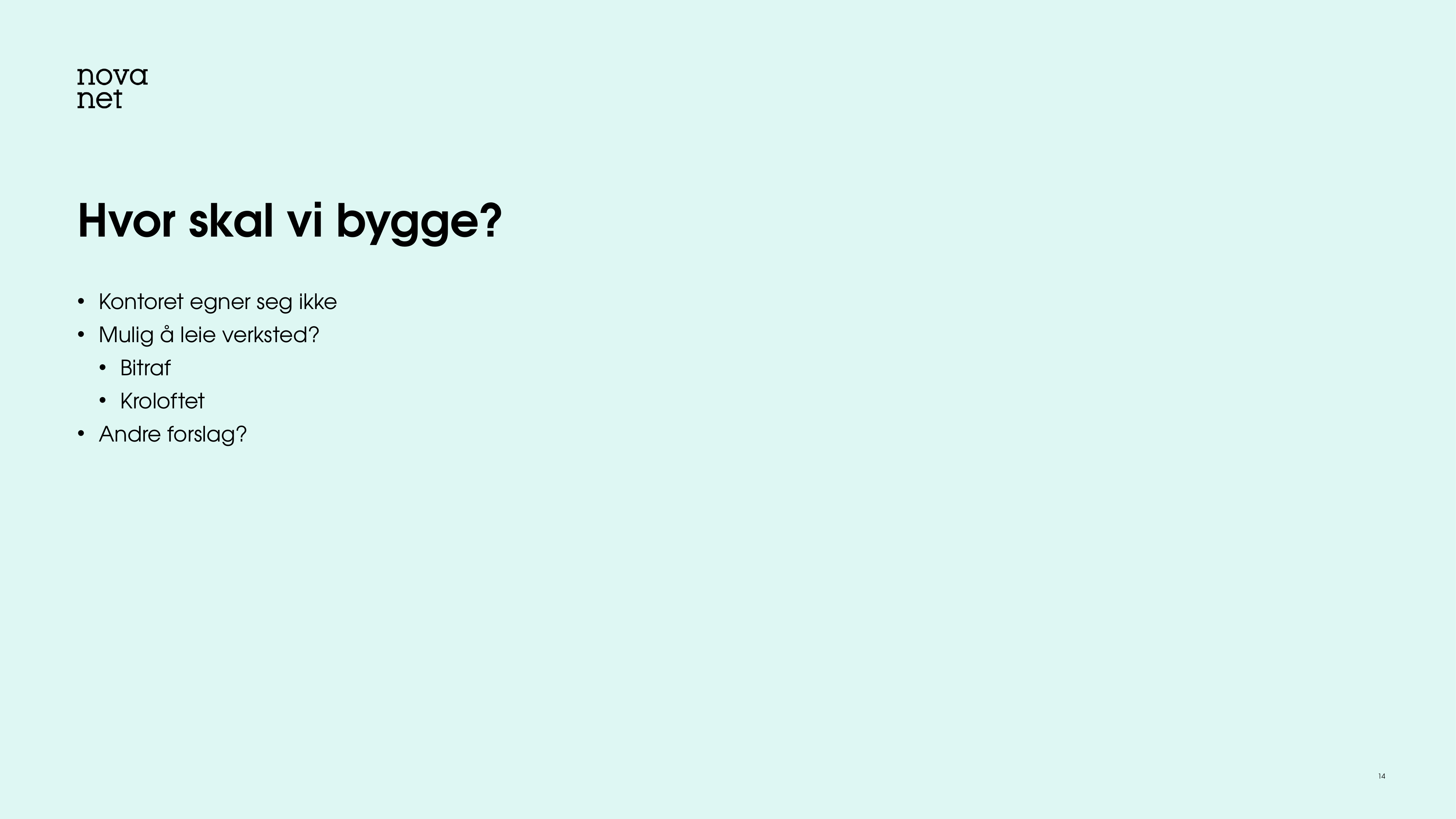

# Hvor skal vi bygge?
Kontoret egner seg ikke
Mulig å leie verksted?
Bitraf
Kroloftet
Andre forslag?
14